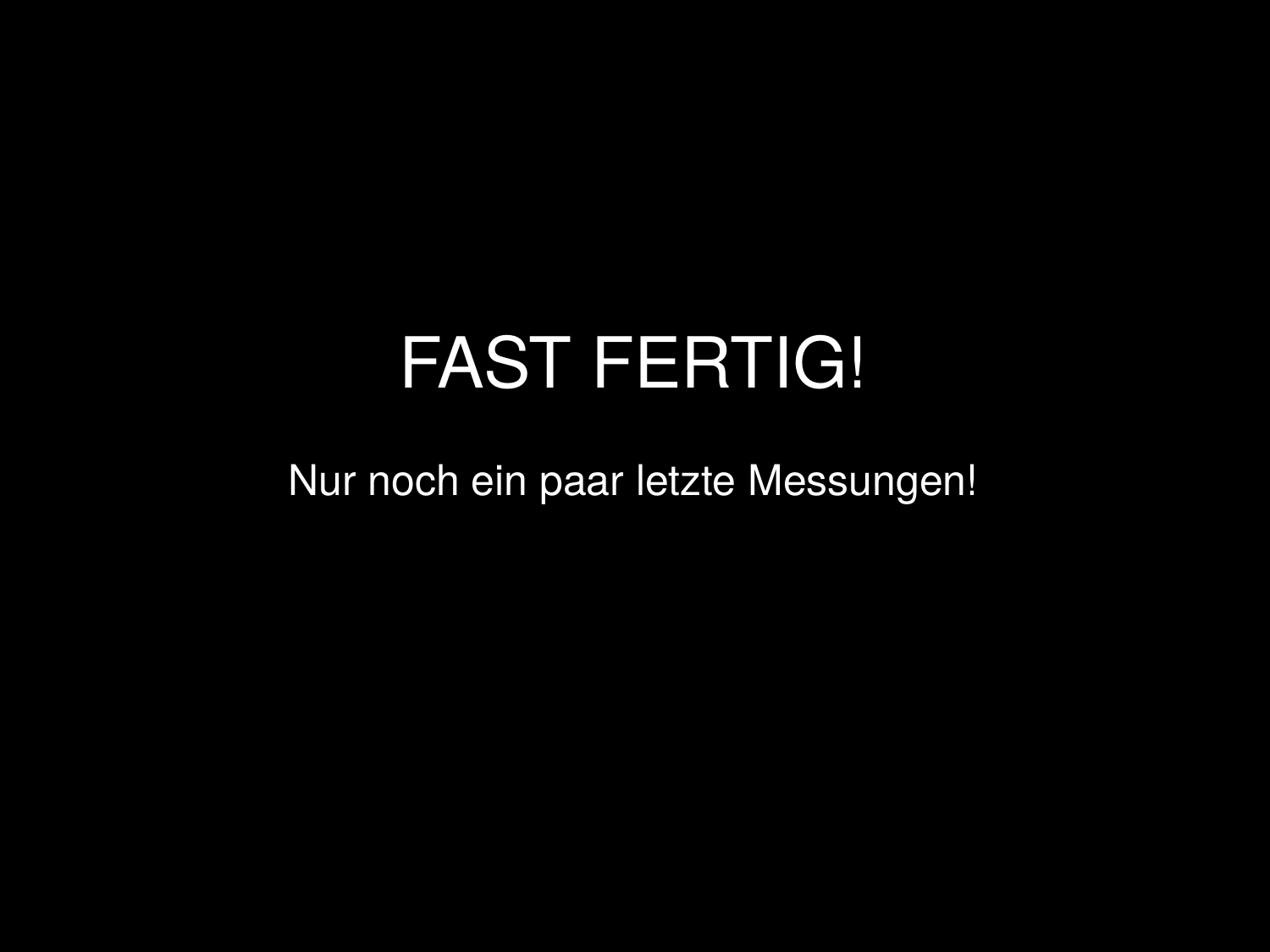

FAST FERTIG!

Nur noch ein paar letzte Messungen!